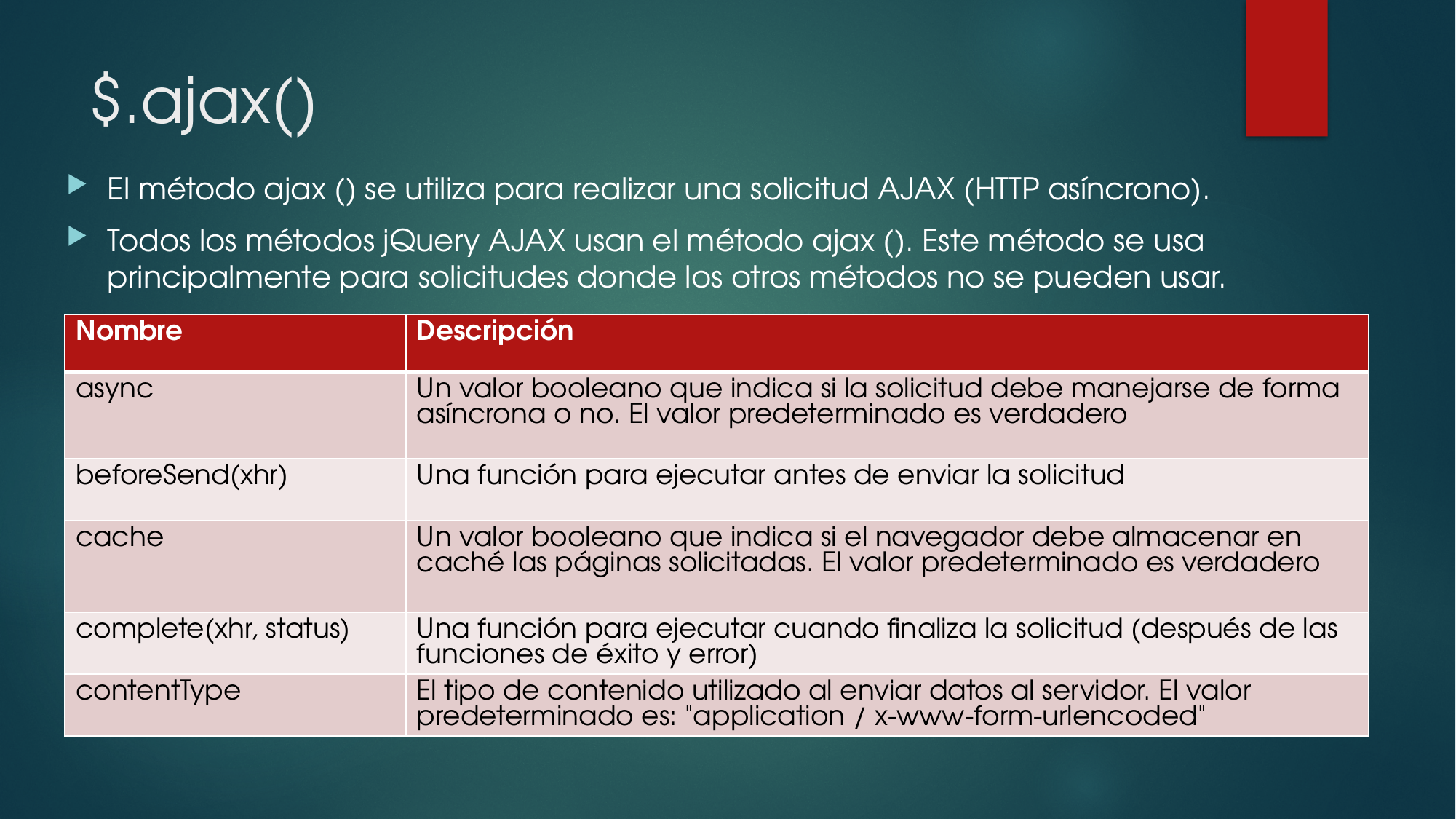

# $.ajax()
El método ajax () se utiliza para realizar una solicitud AJAX (HTTP asíncrono).
Todos los métodos jQuery AJAX usan el método ajax (). Este método se usa principalmente para solicitudes donde los otros métodos no se pueden usar.

| Nombre | Descripción |
| --- | --- |
| async | Un valor booleano que indica si la solicitud debe manejarse de forma asíncrona o no. El valor predeterminado es verdadero |
| beforeSend(xhr) | Una función para ejecutar antes de enviar la solicitud |
| cache | Un valor booleano que indica si el navegador debe almacenar en caché las páginas solicitadas. El valor predeterminado es verdadero |
| complete(xhr, status) | Una función para ejecutar cuando finaliza la solicitud (después de las funciones de éxito y error) |
| contentType | El tipo de contenido utilizado al enviar datos al servidor. El valor predeterminado es: "application / x-www-form-urlencoded" |